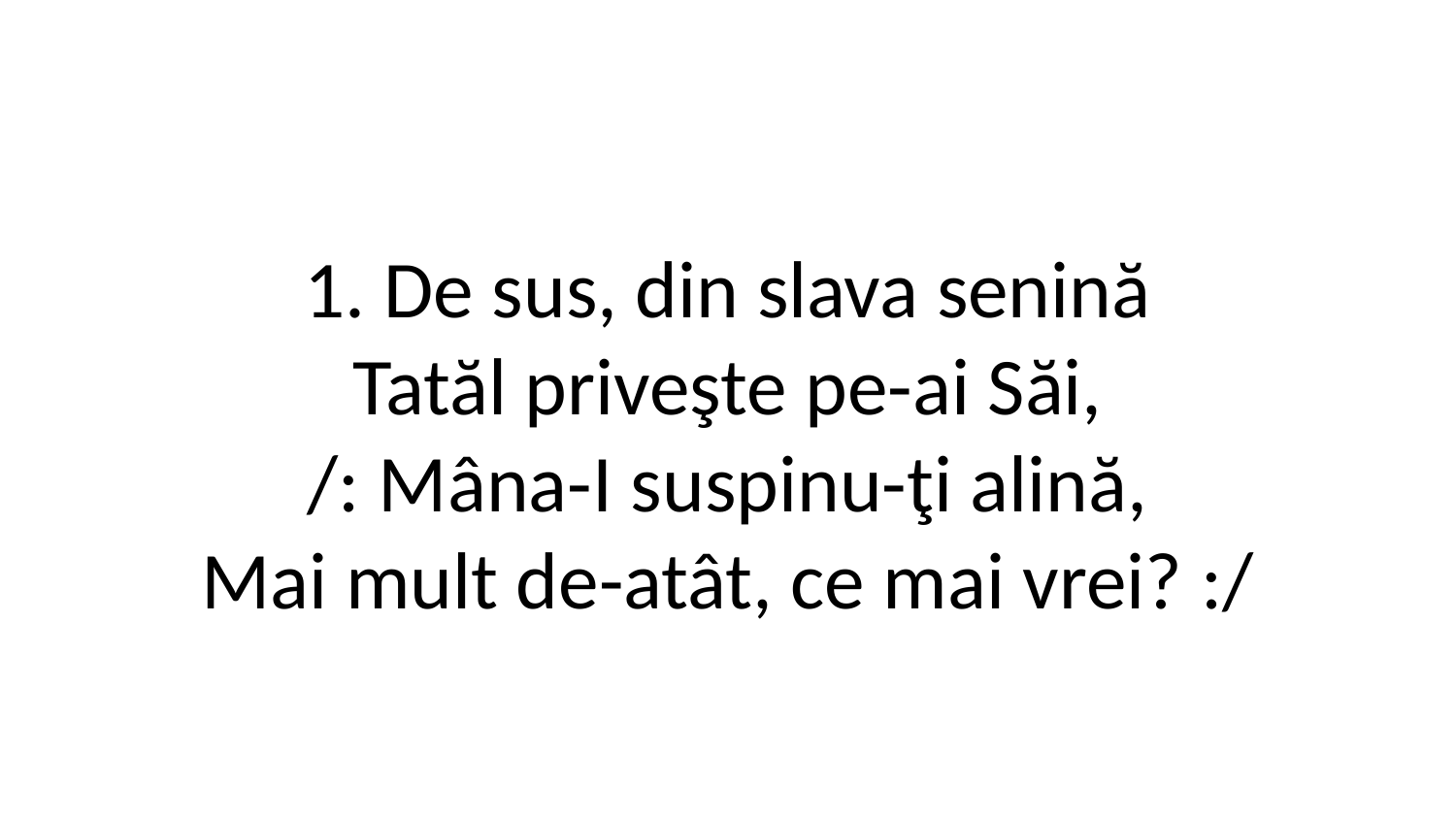

1. De sus, din slava senină
Tatăl priveşte pe-ai Săi,
/: Mâna-I suspinu-ţi alină,
Mai mult de-atât, ce mai vrei? :/